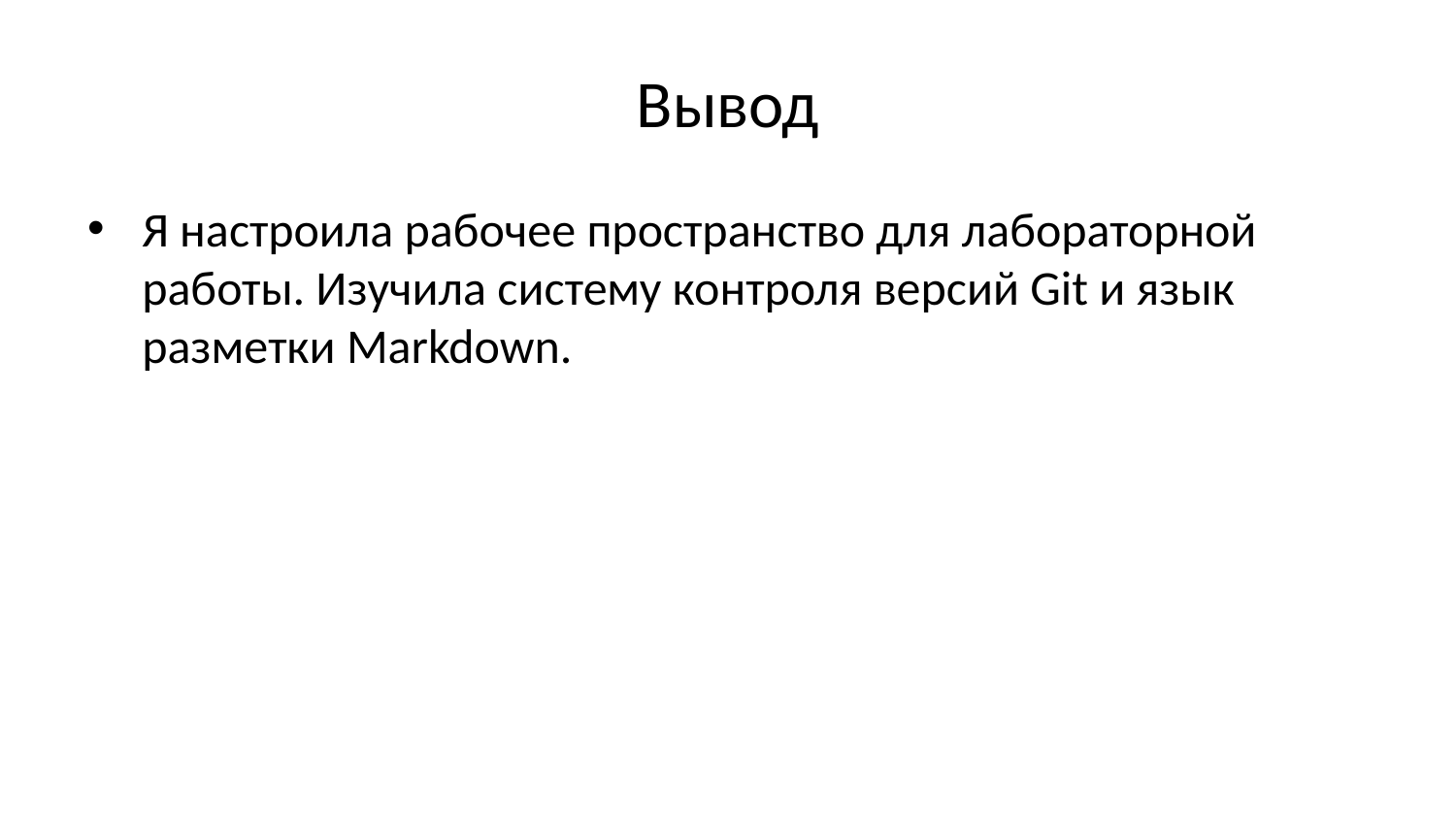

# Вывод
Я настроила рабочее пространство для лабораторной работы. Изучила систему контроля версий Git и язык разметки Markdown.